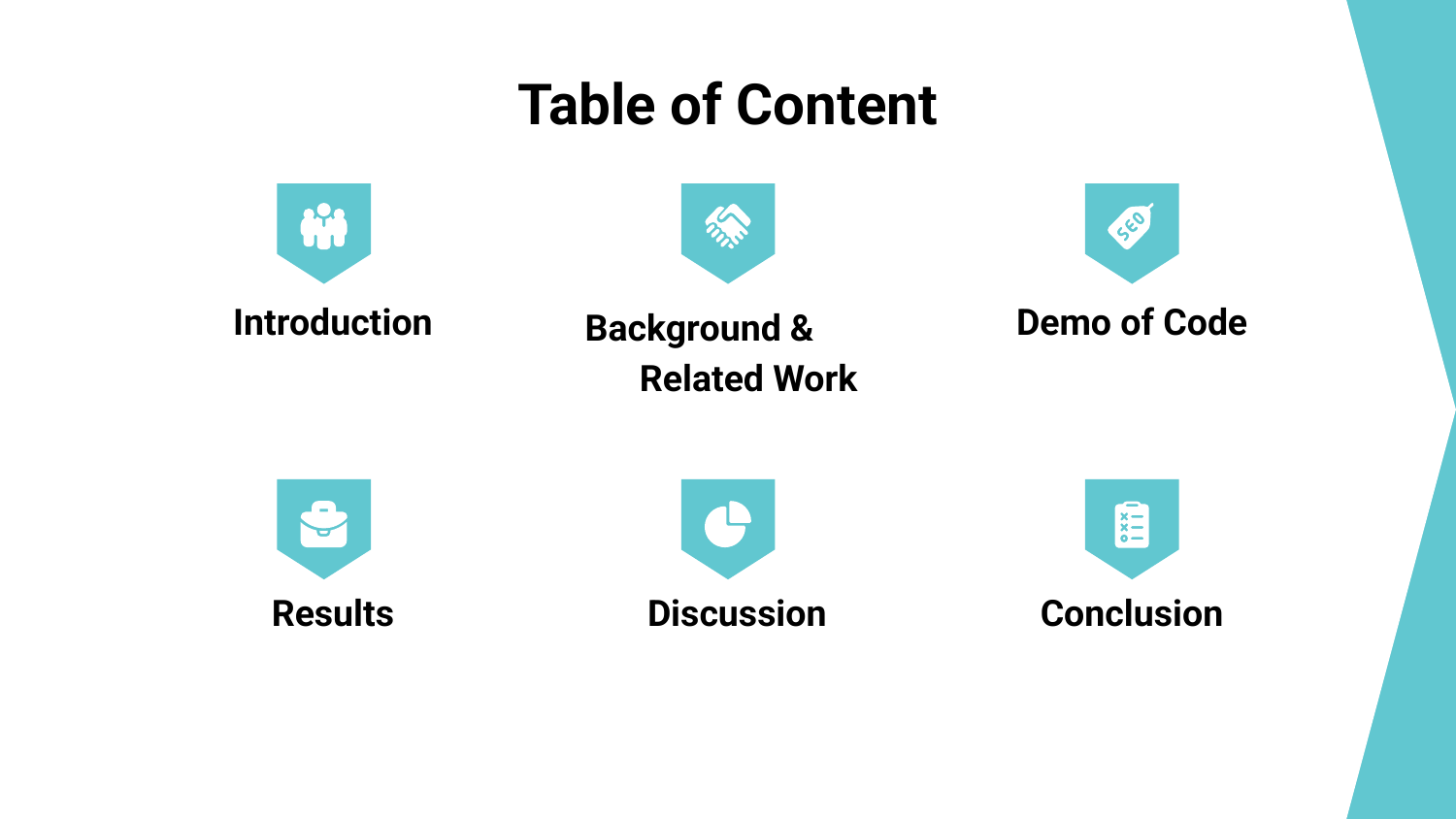

# Table of Content

Introduction
Demo of Code
Background & Related Work

Discussion
Conclusion

Results